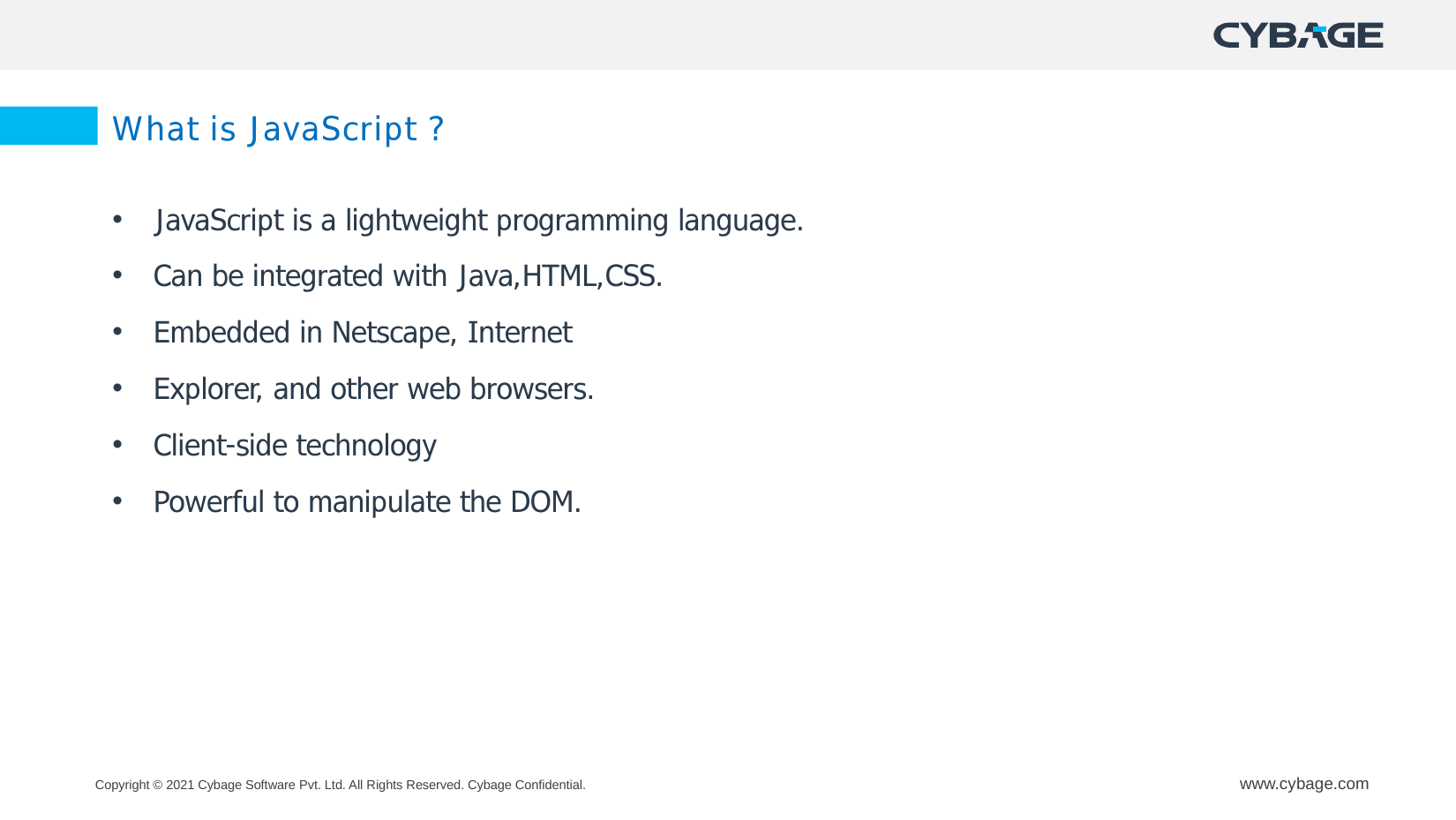

What is JavaScript ?

JavaScript is a lightweight programming language.
Can be integrated with Java,HTML,CSS.
Embedded in Netscape, Internet
Explorer, and other web browsers.
Client-side technology
Powerful to manipulate the DOM.